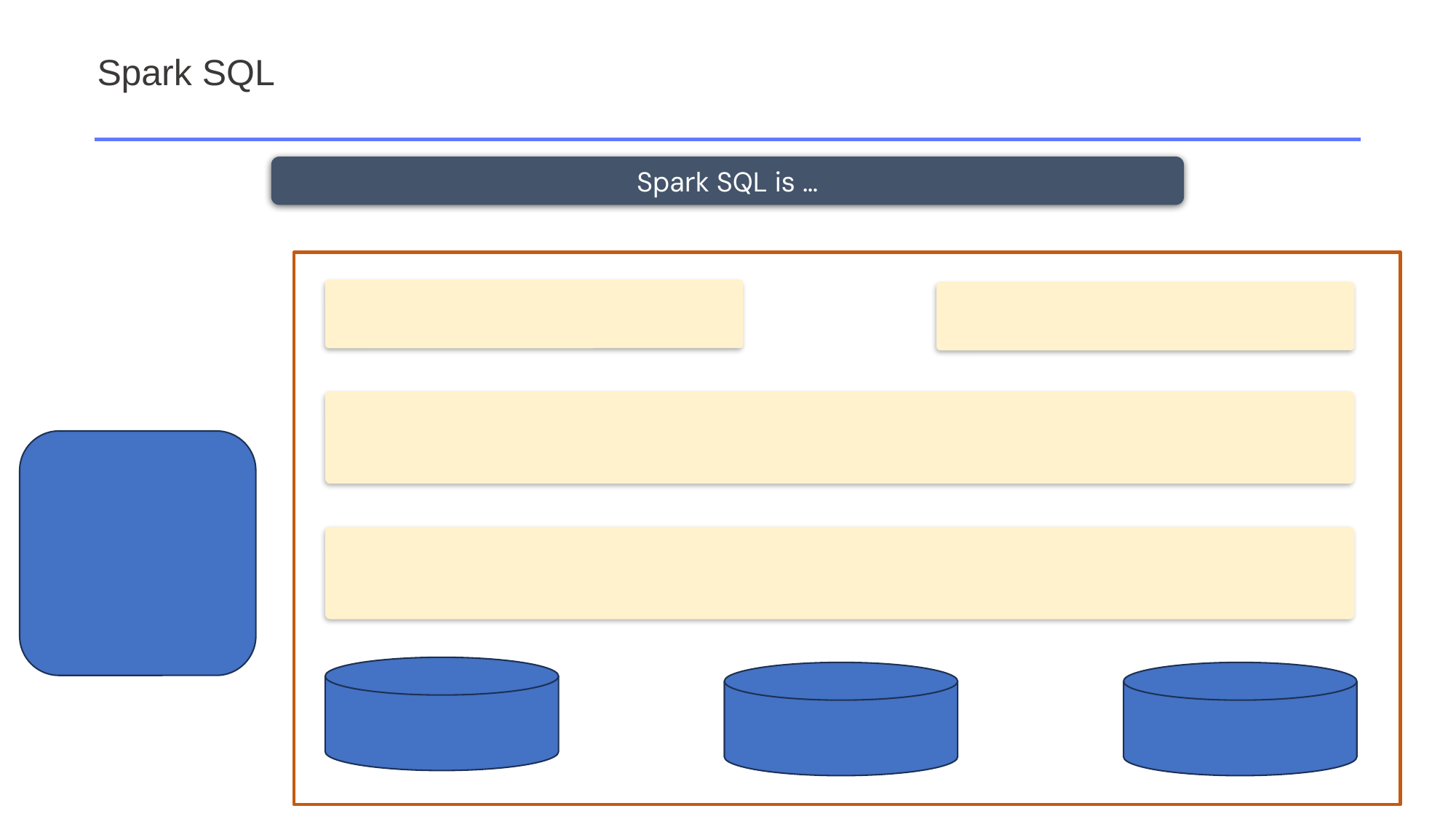

# Spark SQL
Spark SQL is …